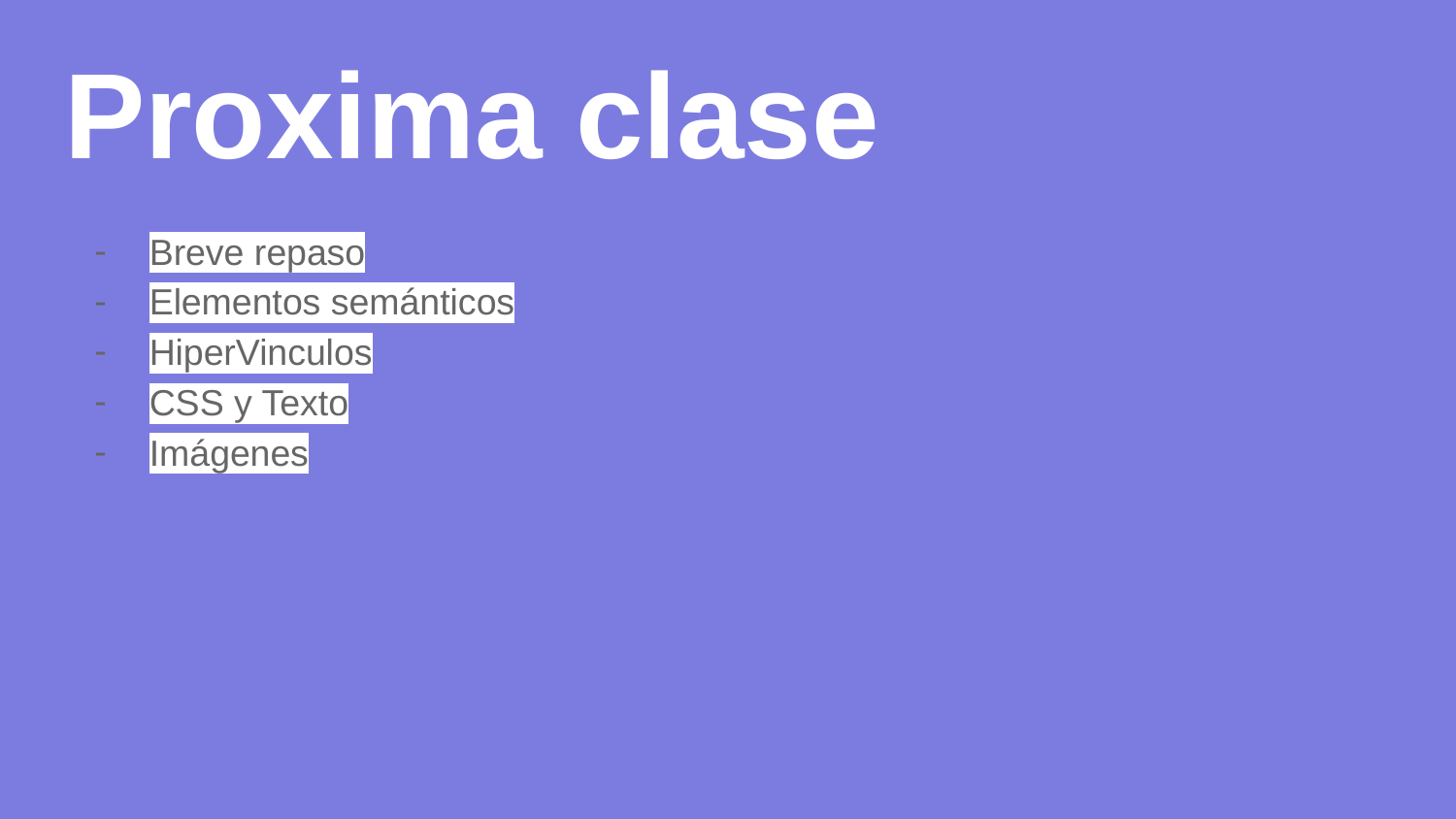

# Proxima clase
Breve repaso
Elementos semánticos
HiperVinculos
CSS y Texto
Imágenes